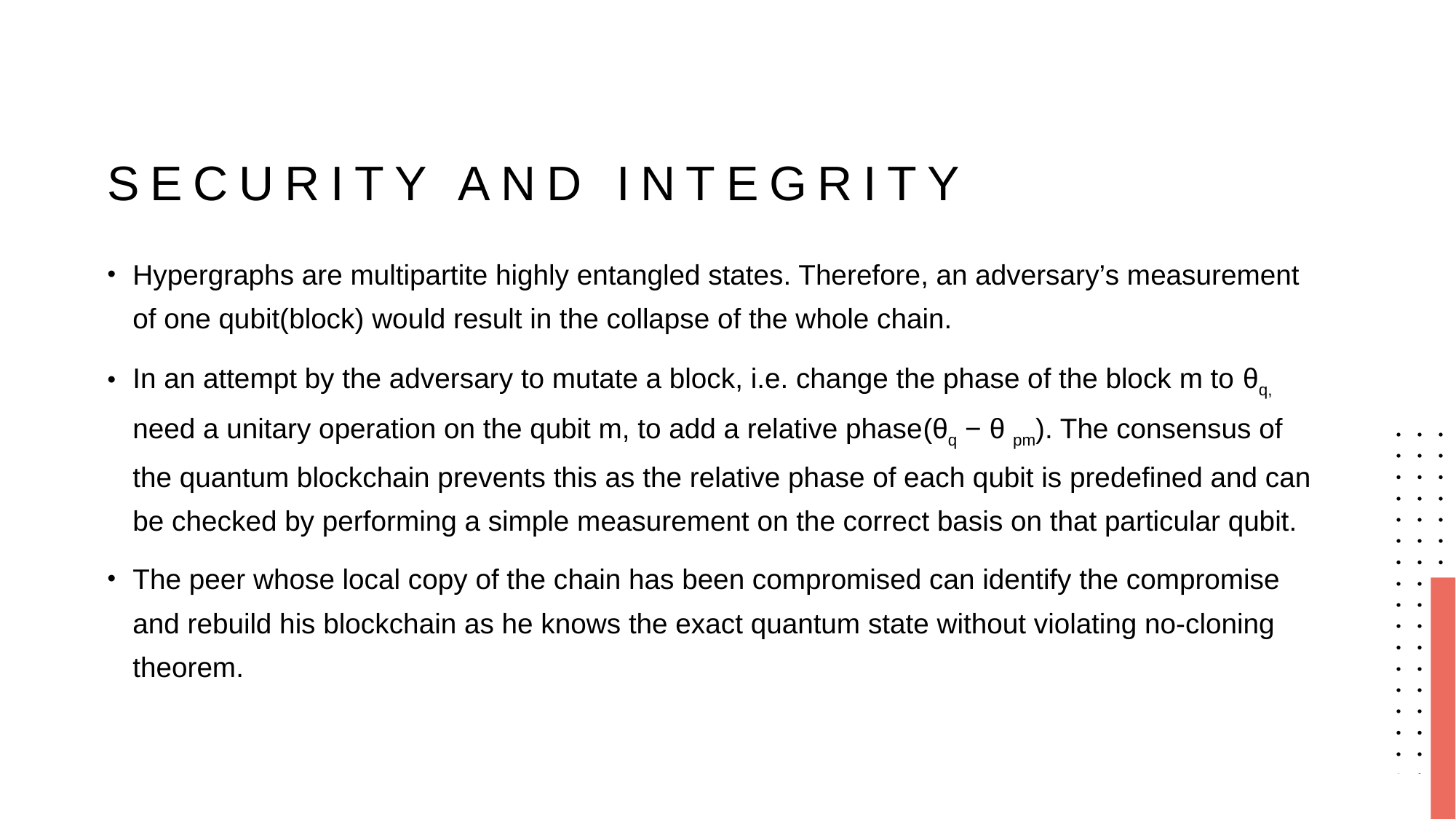

# Security and integrity
Hypergraphs are multipartite highly entangled states. Therefore, an adversary’s measurement of one qubit(block) would result in the collapse of the whole chain.
In an attempt by the adversary to mutate a block, i.e. change the phase of the block m to θq, need a unitary operation on the qubit m, to add a relative phase(θq − θ pm). The consensus of the quantum blockchain prevents this as the relative phase of each qubit is predeﬁned and can be checked by performing a simple measurement on the correct basis on that particular qubit.
The peer whose local copy of the chain has been compromised can identify the compromise and rebuild his blockchain as he knows the exact quantum state without violating no-cloning theorem.